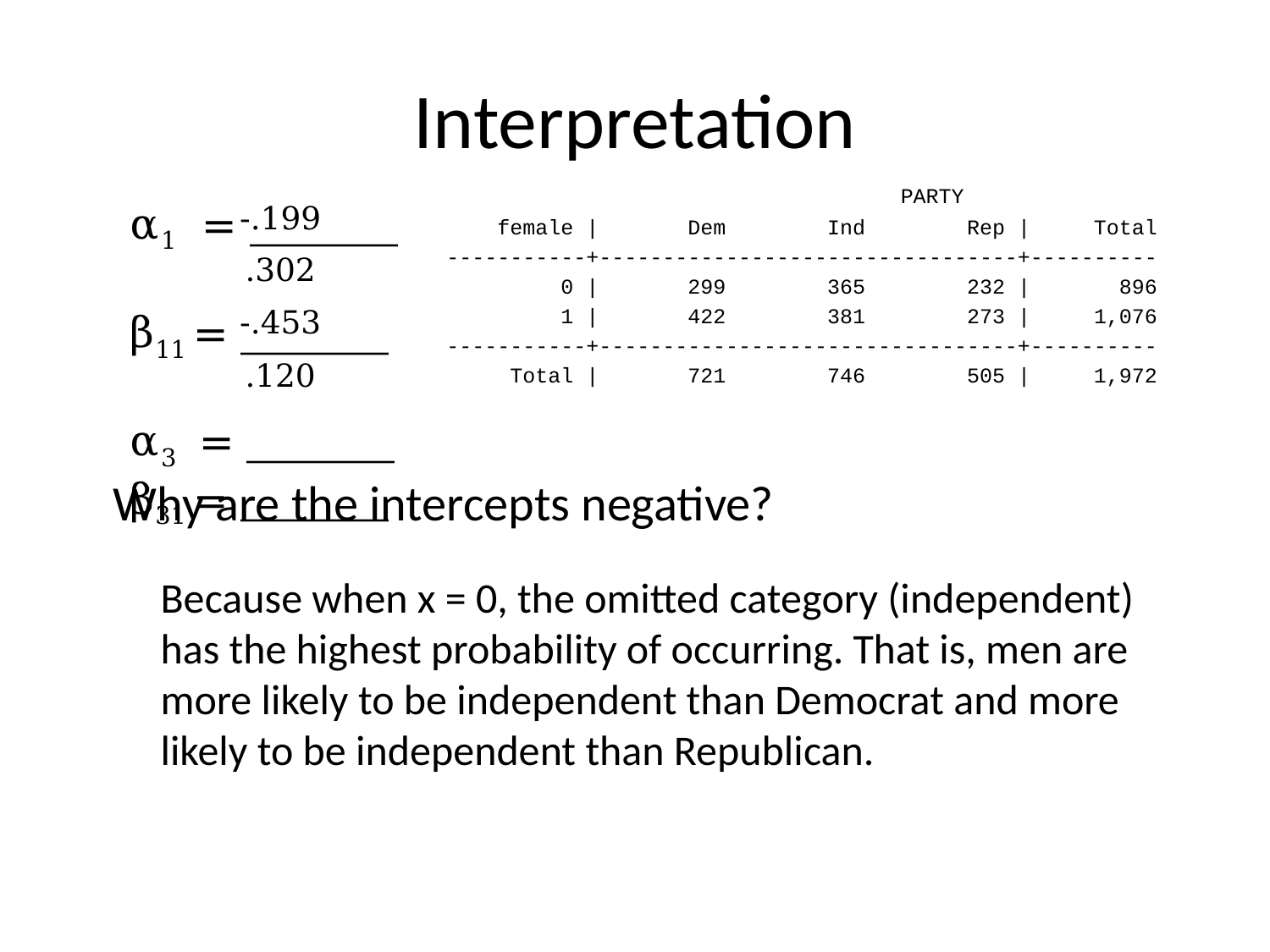

# Interpretation
		                      PARTY
    female |       Dem        Ind        Rep |     Total
-----------+---------------------------------+----------
         0 |       299        365        232 |       896
         1 |       422        381        273 |     1,076
-----------+---------------------------------+----------
     Total |       721        746        505 |     1,972
α1  = _______
β11 = _______
α3   = _______
β31 = _______

-.199
.302
-.453
.120
	Why are the intercepts negative?
Because when x = 0, the omitted category (independent) has the highest probability of occurring. That is, men are more likely to be independent than Democrat and more likely to be independent than Republican.